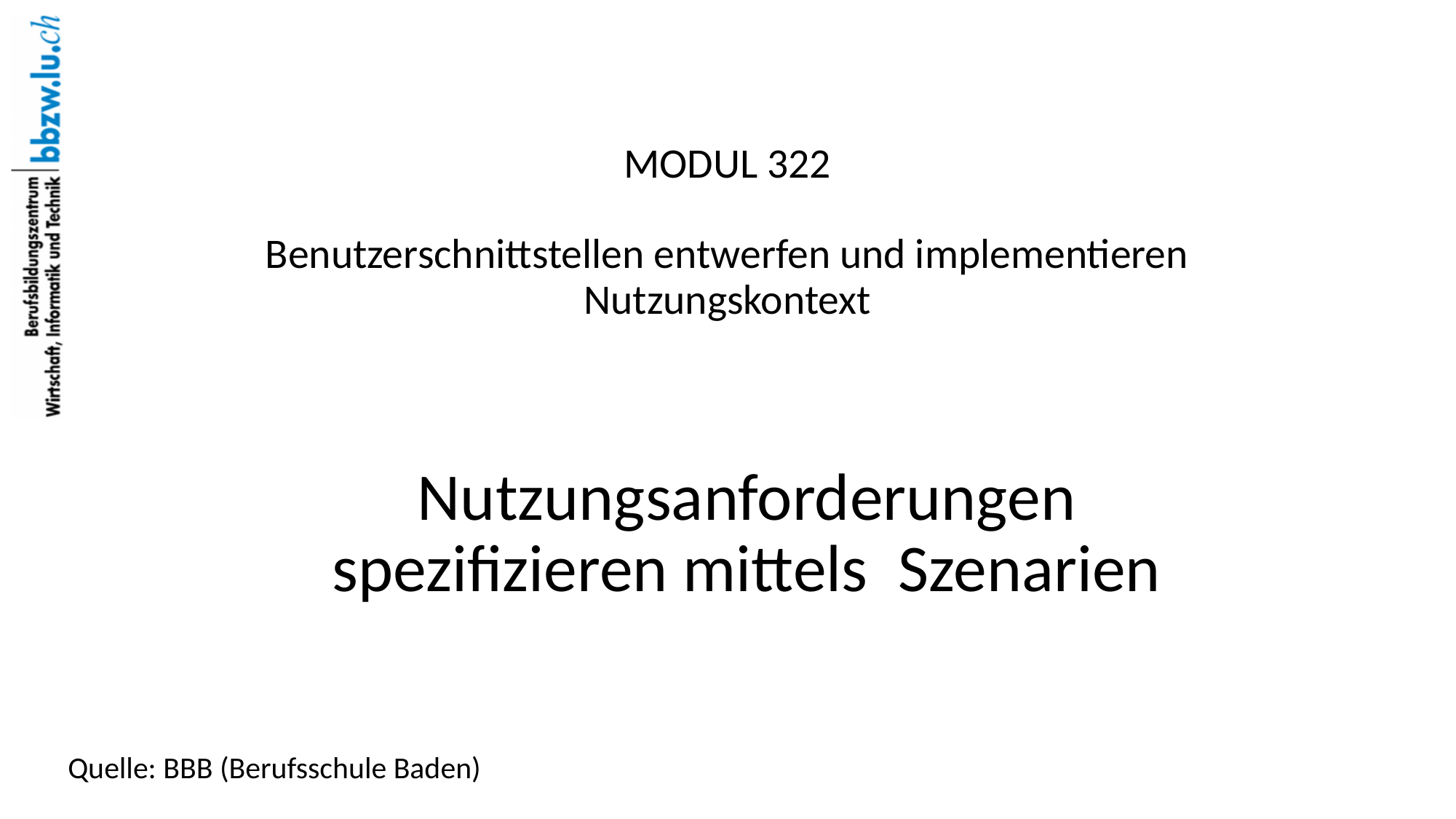

# MODUL 322 Benutzerschnittstellen entwerfen und implementieren Nutzungskontext
Nutzungsanforderungen spezifizieren mittels  Szenarien
Quelle: BBB (Berufsschule Baden)